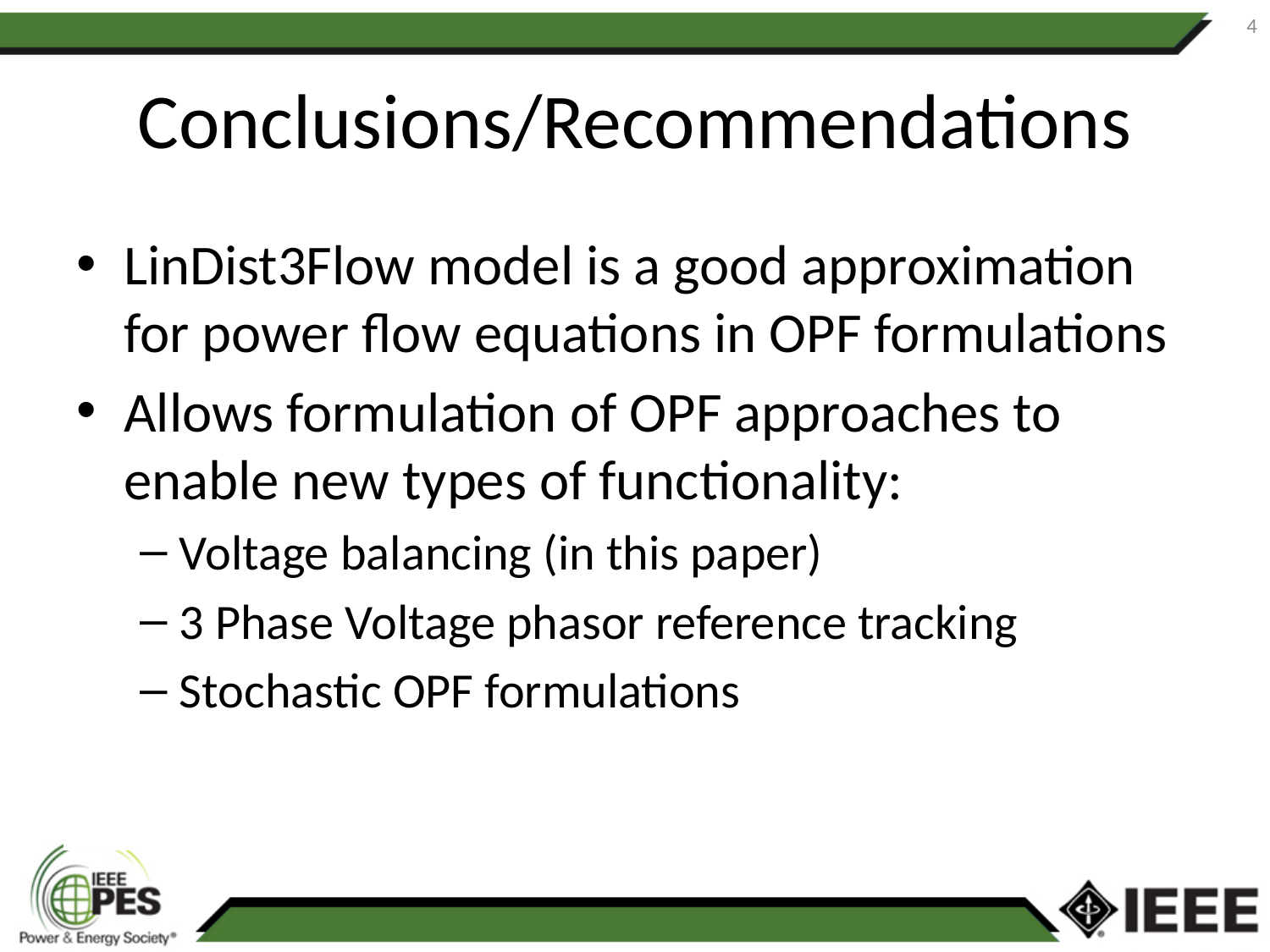

4
# Conclusions/Recommendations
LinDist3Flow model is a good approximation for power flow equations in OPF formulations
Allows formulation of OPF approaches to enable new types of functionality:
Voltage balancing (in this paper)
3 Phase Voltage phasor reference tracking
Stochastic OPF formulations